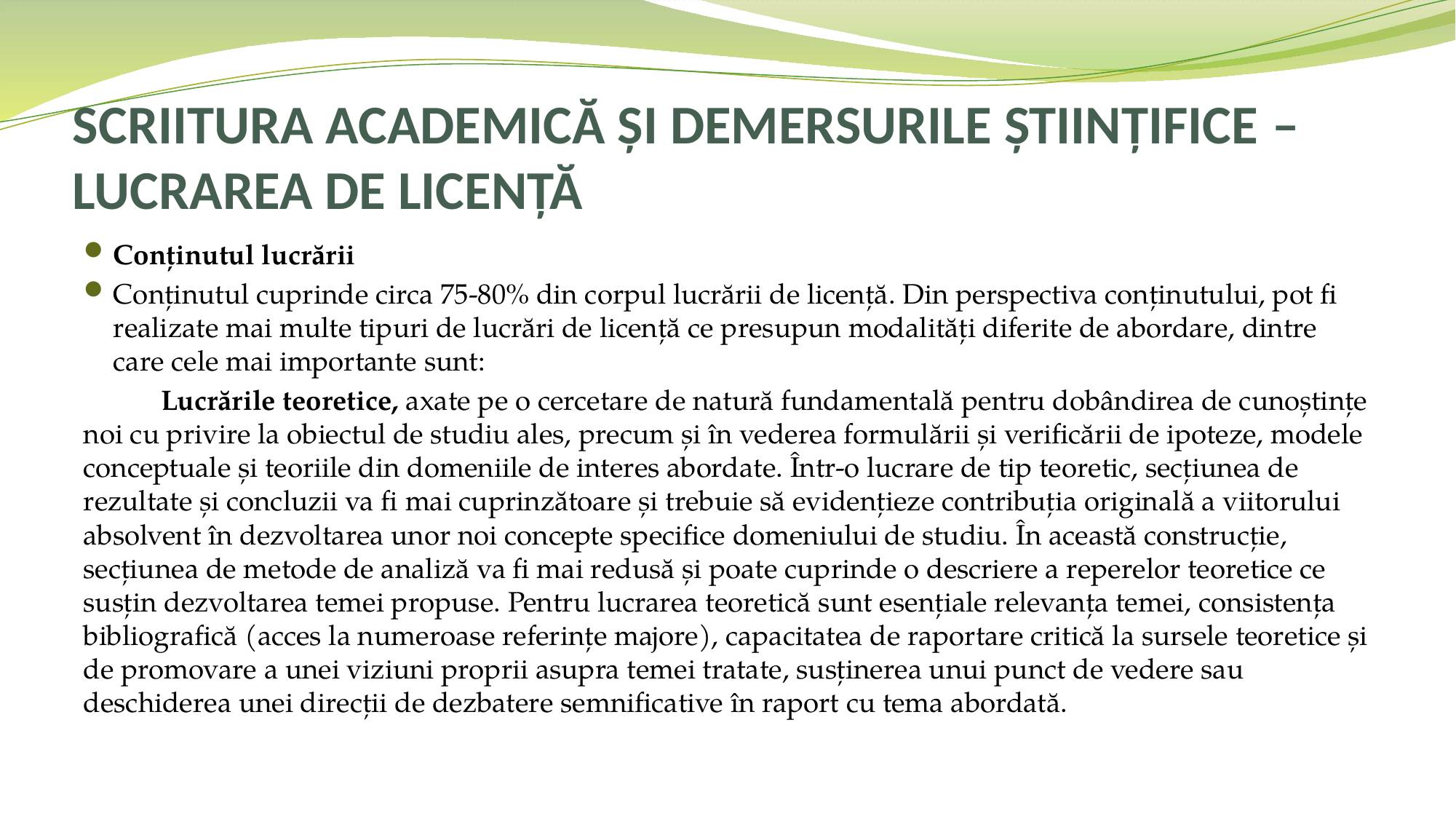

# SCRIITURA ACADEMICĂ ȘI DEMERSURILE ȘTIINȚIFICE – LUCRAREA DE LICENȚĂ
Conținutul lucrării
Conținutul cuprinde circa 75-80% din corpul lucrării de licență. Din perspectiva conținutului, pot fi realizate mai multe tipuri de lucrări de licență ce presupun modalități diferite de abordare, dintre care cele mai importante sunt:
	Lucrările teoretice, axate pe o cercetare de natură fundamentală pentru dobândirea de cunoștințe noi cu privire la obiectul de studiu ales, precum și în vederea formulării și verificării de ipoteze, modele conceptuale și teoriile din domeniile de interes abordate. Într-o lucrare de tip teoretic, secțiunea de rezultate și concluzii va fi mai cuprinzătoare și trebuie să evidențieze contribuția originală a viitorului absolvent în dezvoltarea unor noi concepte specifice domeniului de studiu. În această construcție, secțiunea de metode de analiză va fi mai redusă și poate cuprinde o descriere a reperelor teoretice ce susțin dezvoltarea temei propuse. Pentru lucrarea teoretică sunt esențiale relevanța temei, consistența bibliografică (acces la numeroase referințe majore), capacitatea de raportare critică la sursele teoretice și de promovare a unei viziuni proprii asupra temei tratate, susținerea unui punct de vedere sau deschiderea unei direcții de dezbatere semnificative în raport cu tema abordată.